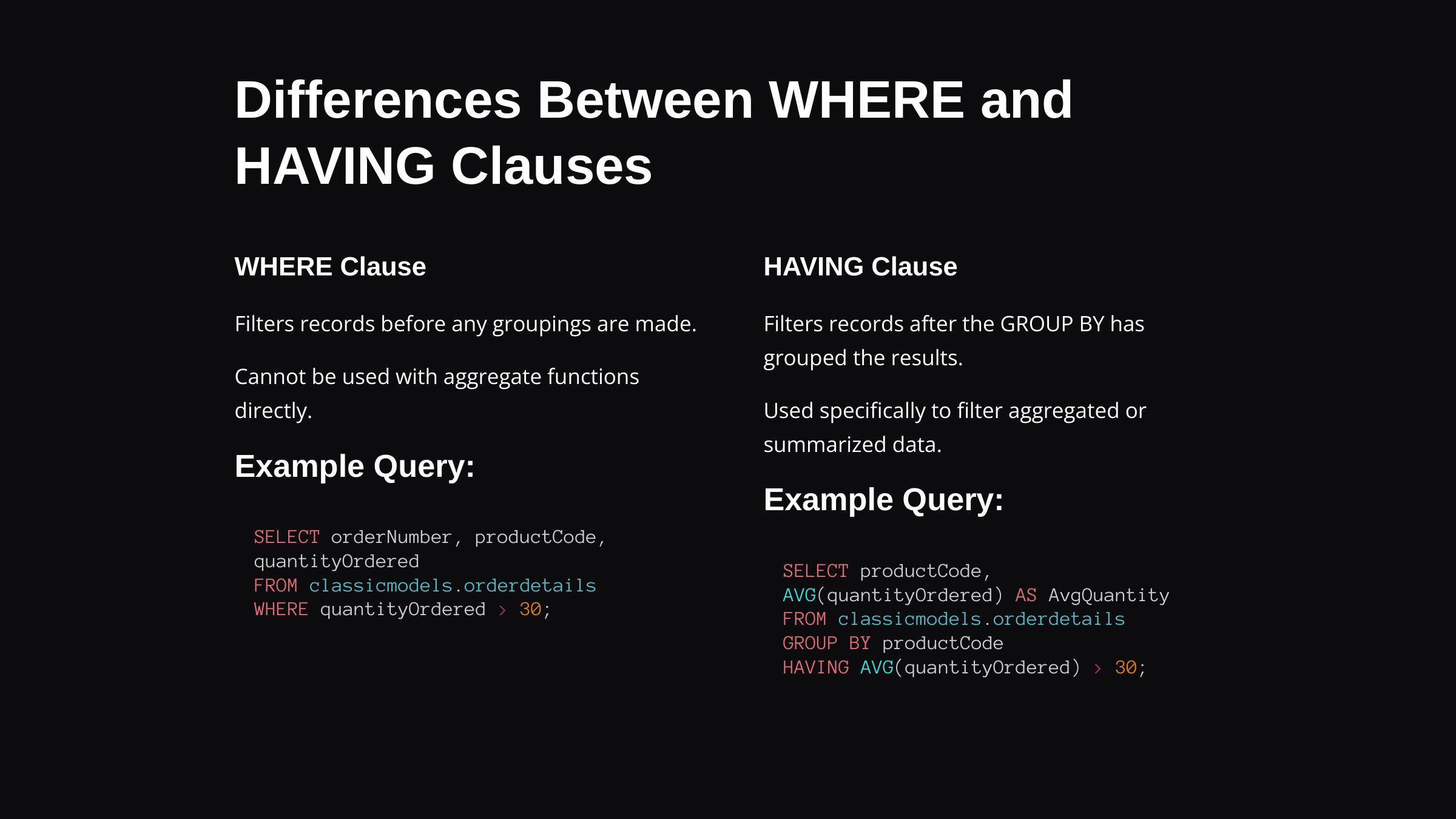

Differences Between WHERE and HAVING Clauses
WHERE Clause
HAVING Clause
Filters records before any groupings are made.
Filters records after the GROUP BY has grouped the results.
Cannot be used with aggregate functions directly.
Used specifically to filter aggregated or summarized data.
Example Query:
Example Query:
SELECT orderNumber, productCode, quantityOrdered
FROM classicmodels.orderdetails
WHERE quantityOrdered > 30;

SELECT productCode, AVG(quantityOrdered) AS AvgQuantity
FROM classicmodels.orderdetails
GROUP BY productCode
HAVING AVG(quantityOrdered) > 30;